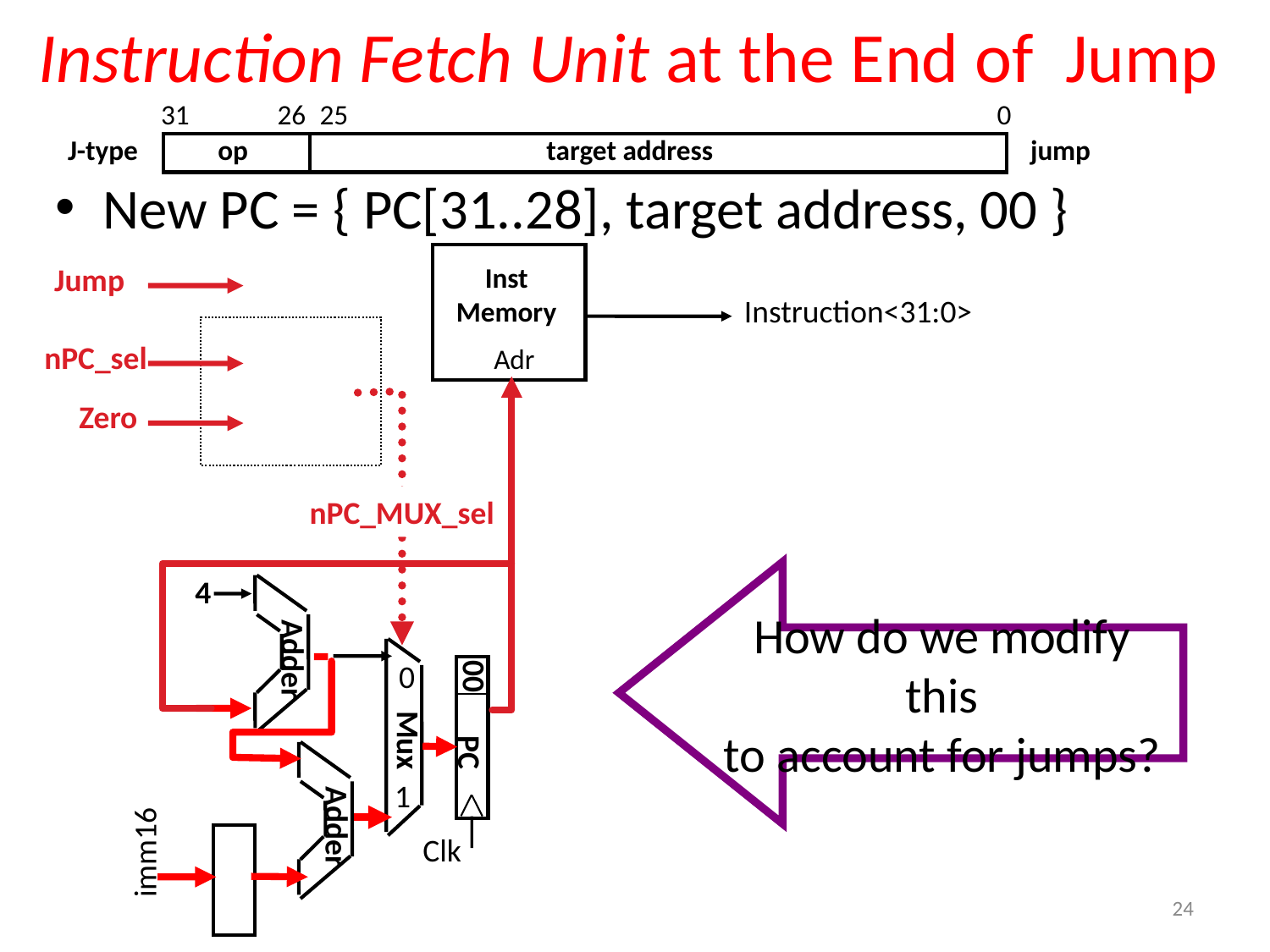

# Instruction Fetch Unit at the End of  Jump
31
26
25
0
J-type
op

target address

jump
New PC = { PC[31..28], target address, 00 }

Inst
Memory
Adr
Jump
Instruction<31:0>

nPC_sel

Zero

nPC_MUX_sel
How do we modify this
to account for jumps?

4

Adder

Mux

00
0

PC

Adder

1

Clk

imm16

24